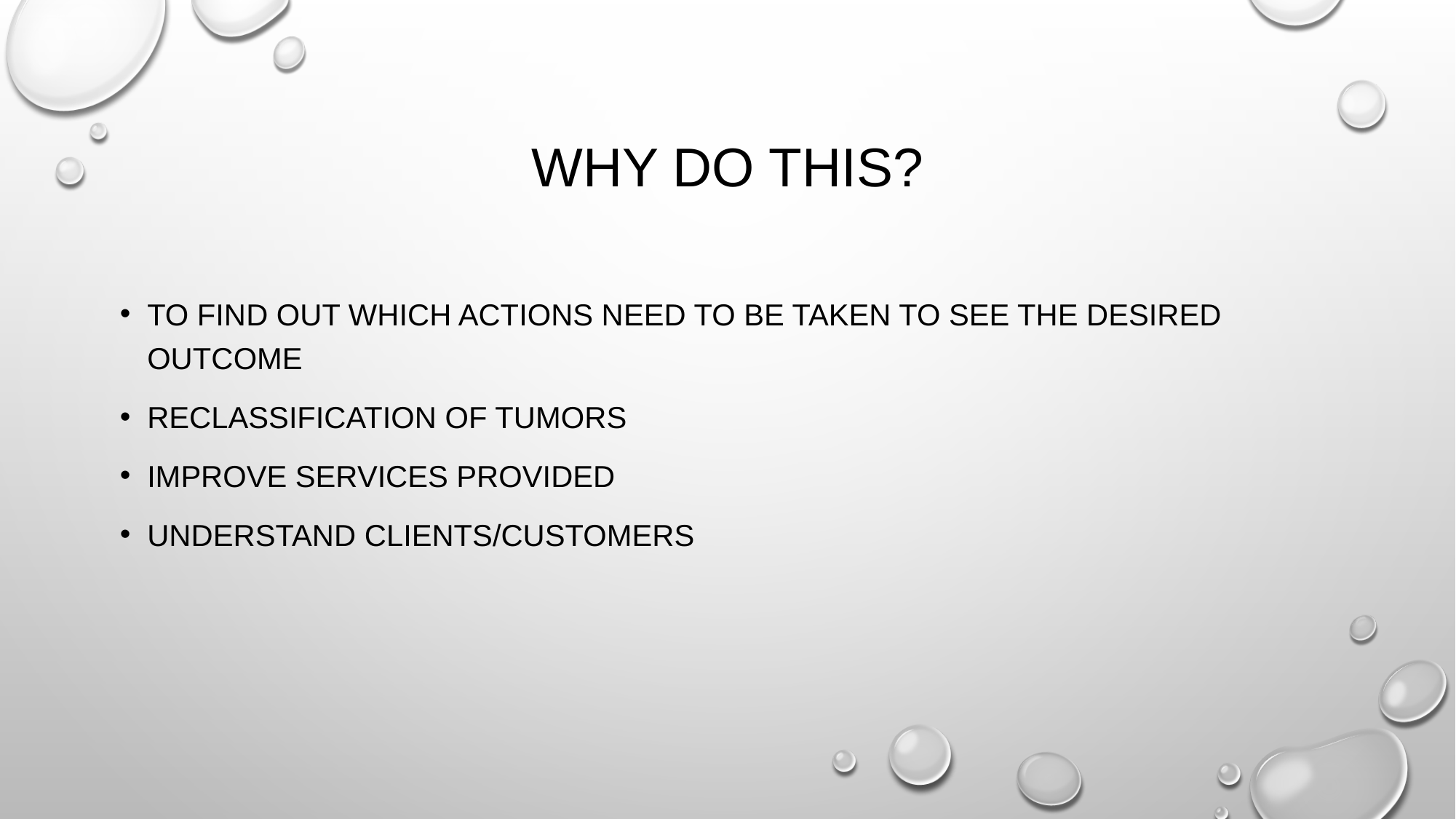

# Why do this?
To find out which actions need to be taken to see the desired outcome
Reclassification of tumors
Improve services provided
Understand clients/customers